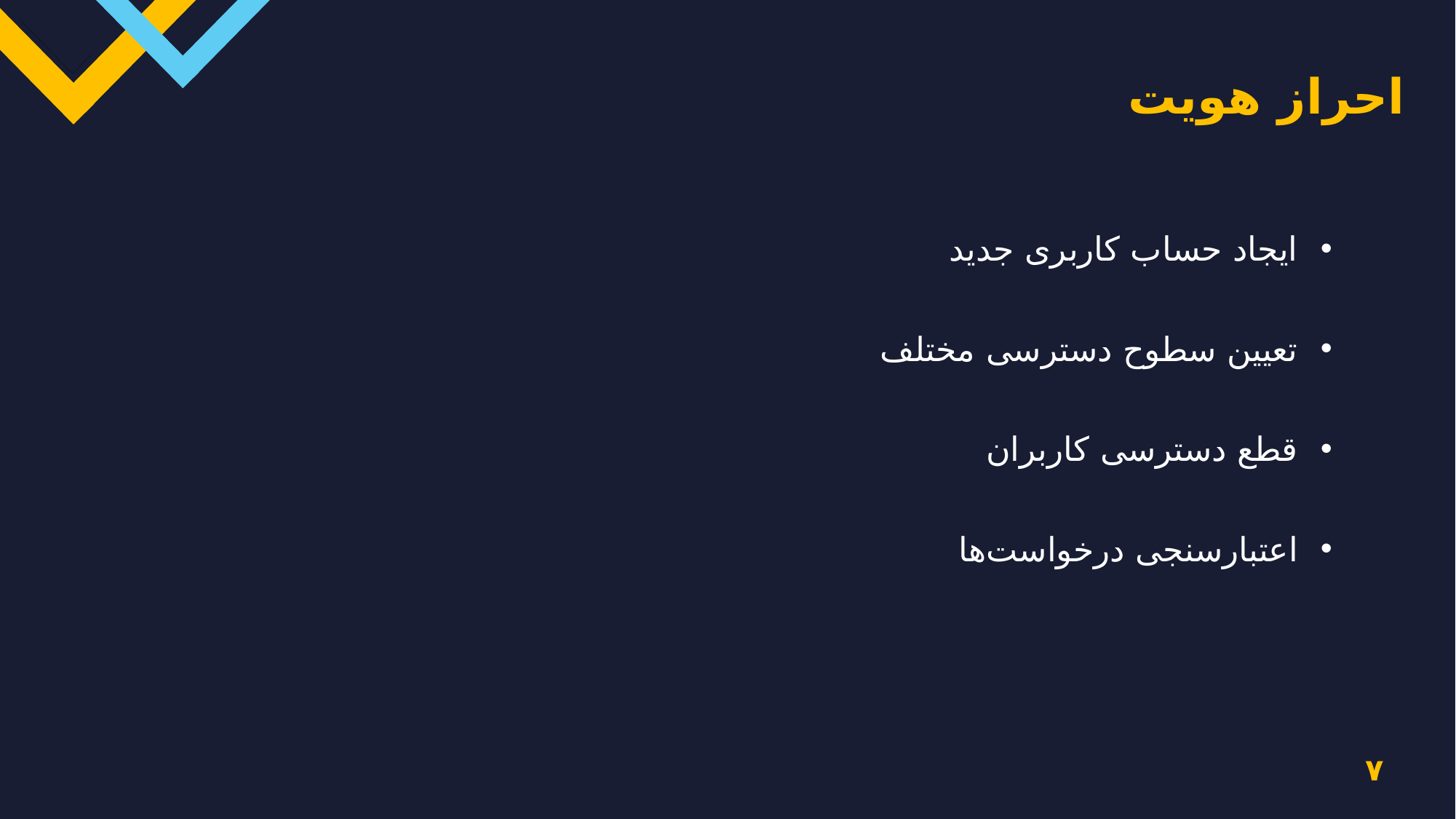

احراز هویت
ایجاد حساب کاربری جدید
تعیین سطوح دسترسی مختلف
قطع دسترسی کاربران
اعتبارسنجی درخواست‌ها
۷